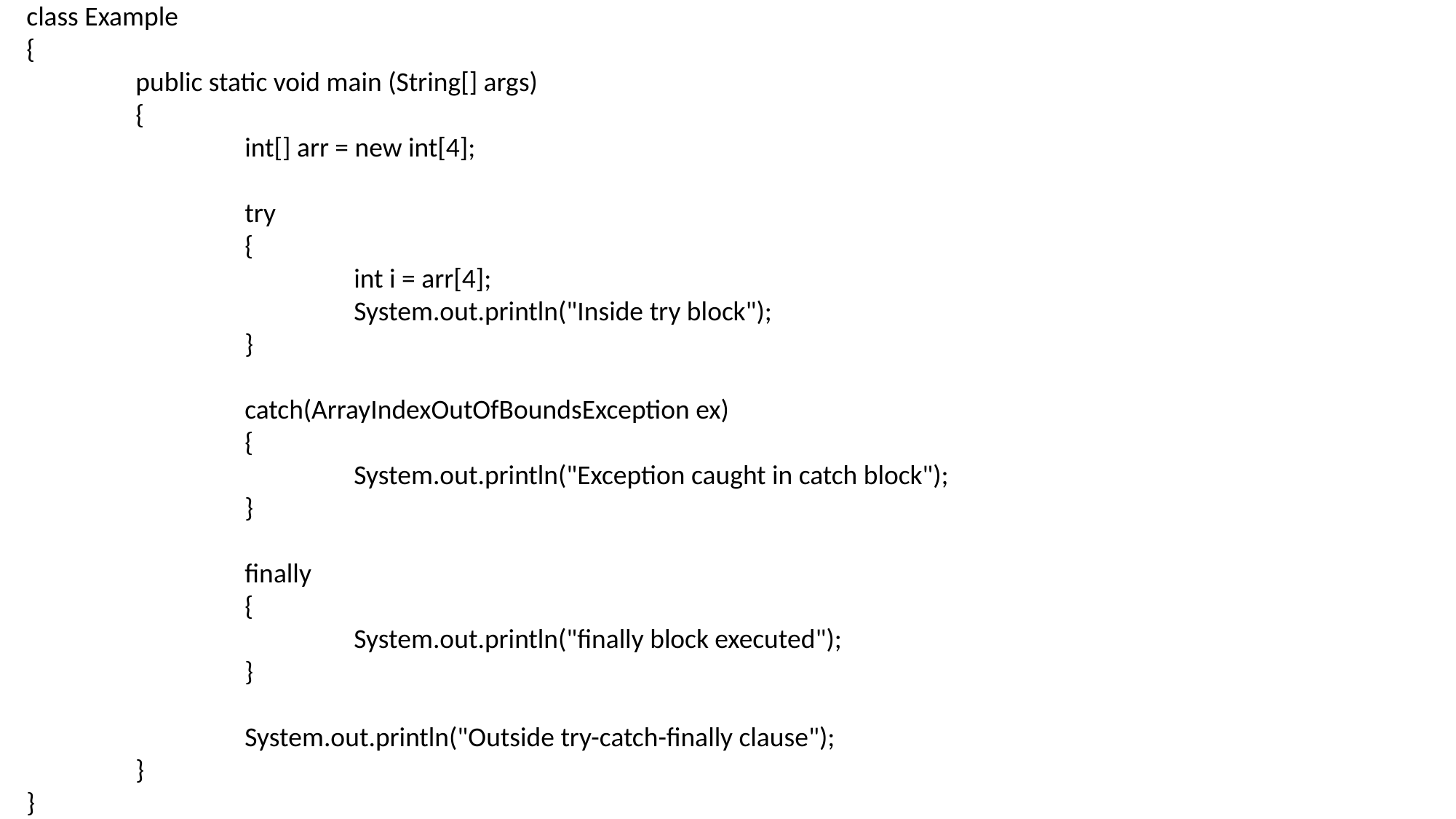

class Example
{
	public static void main (String[] args)
	{
		int[] arr = new int[4];

		try
		{
			int i = arr[4];
			System.out.println("Inside try block");
		}

		catch(ArrayIndexOutOfBoundsException ex)
		{
			System.out.println("Exception caught in catch block");
		}

		finally
		{
			System.out.println("finally block executed");
		}

		System.out.println("Outside try-catch-finally clause");
	}
}